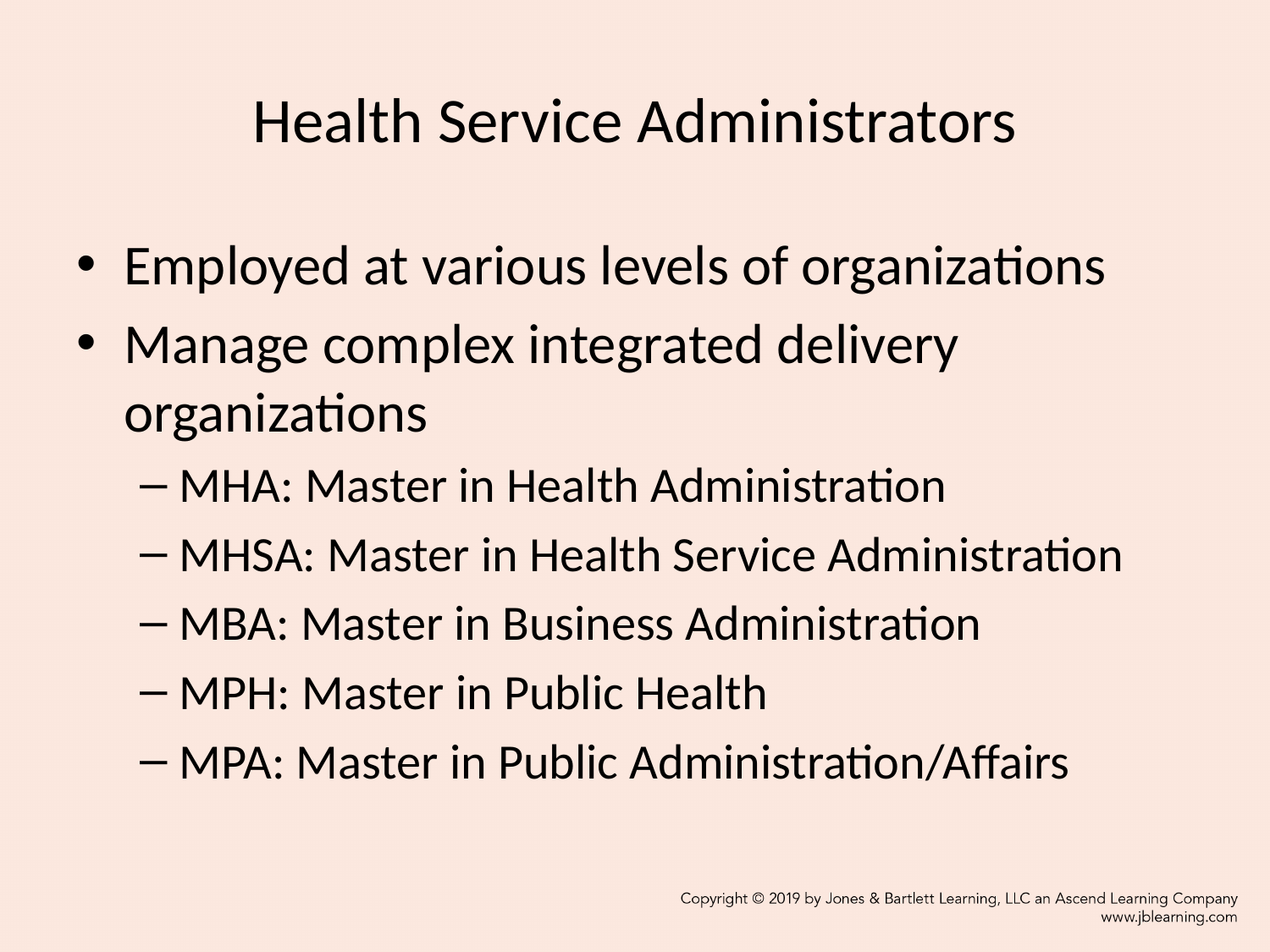

# Health Service Administrators
Employed at various levels of organizations
Manage complex integrated delivery organizations
MHA: Master in Health Administration
MHSA: Master in Health Service Administration
MBA: Master in Business Administration
MPH: Master in Public Health
MPA: Master in Public Administration/Affairs